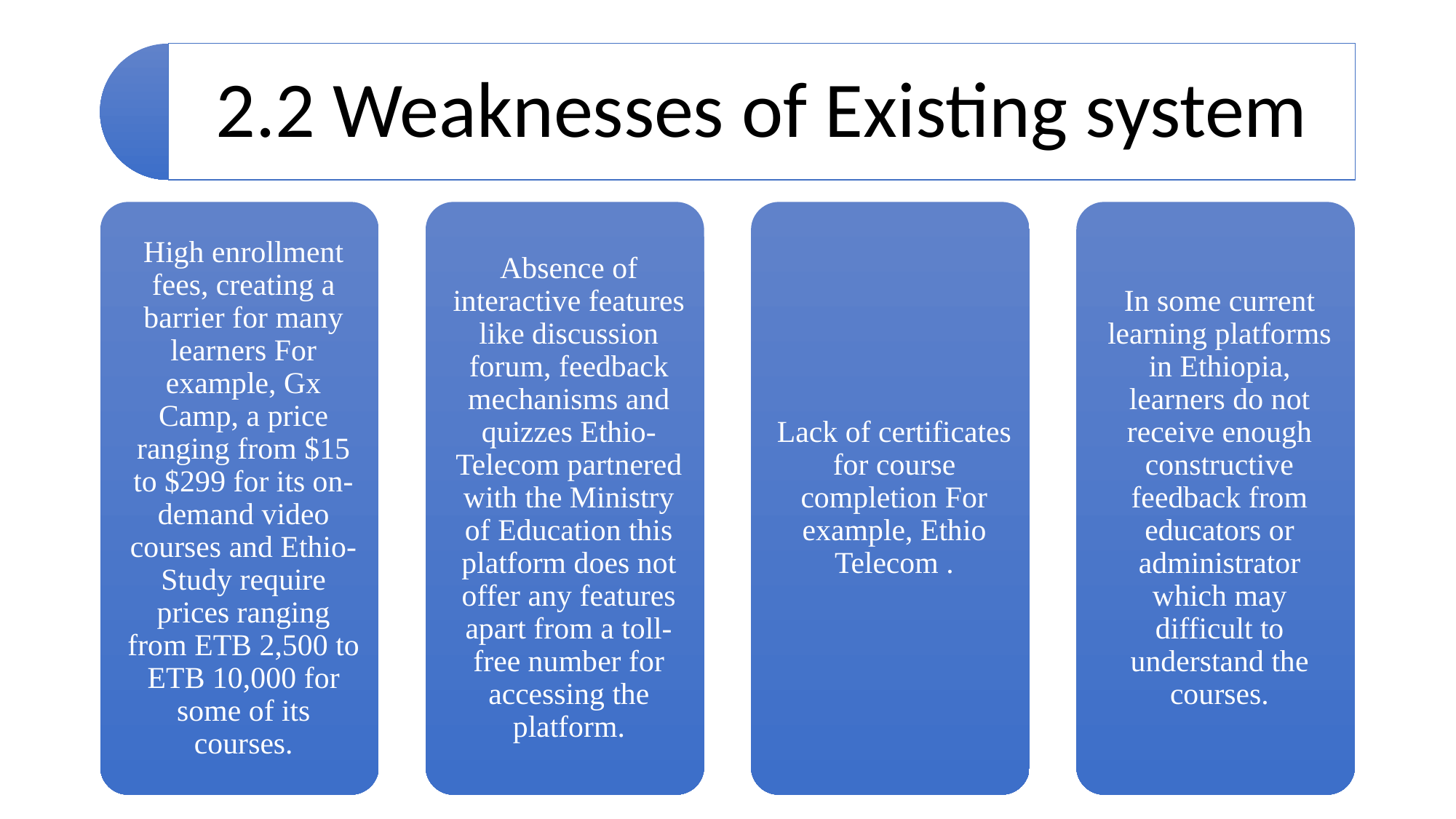

2.2 Weaknesses of Existing system
High enrollment fees, creating a barrier for many learners For example, Gx Camp, a price ranging from $15 to $299 for its on-demand video courses and Ethio-Study require prices ranging from ETB 2,500 to ETB 10,000 for some of its courses.
Absence of interactive features like discussion forum, feedback mechanisms and quizzes Ethio-Telecom partnered with the Ministry of Education this platform does not offer any features apart from a toll-free number for accessing the platform.
Lack of certificates for course completion For example, Ethio Telecom .
In some current learning platforms in Ethiopia, learners do not receive enough constructive feedback from educators or administrator which may difficult to understand the courses.